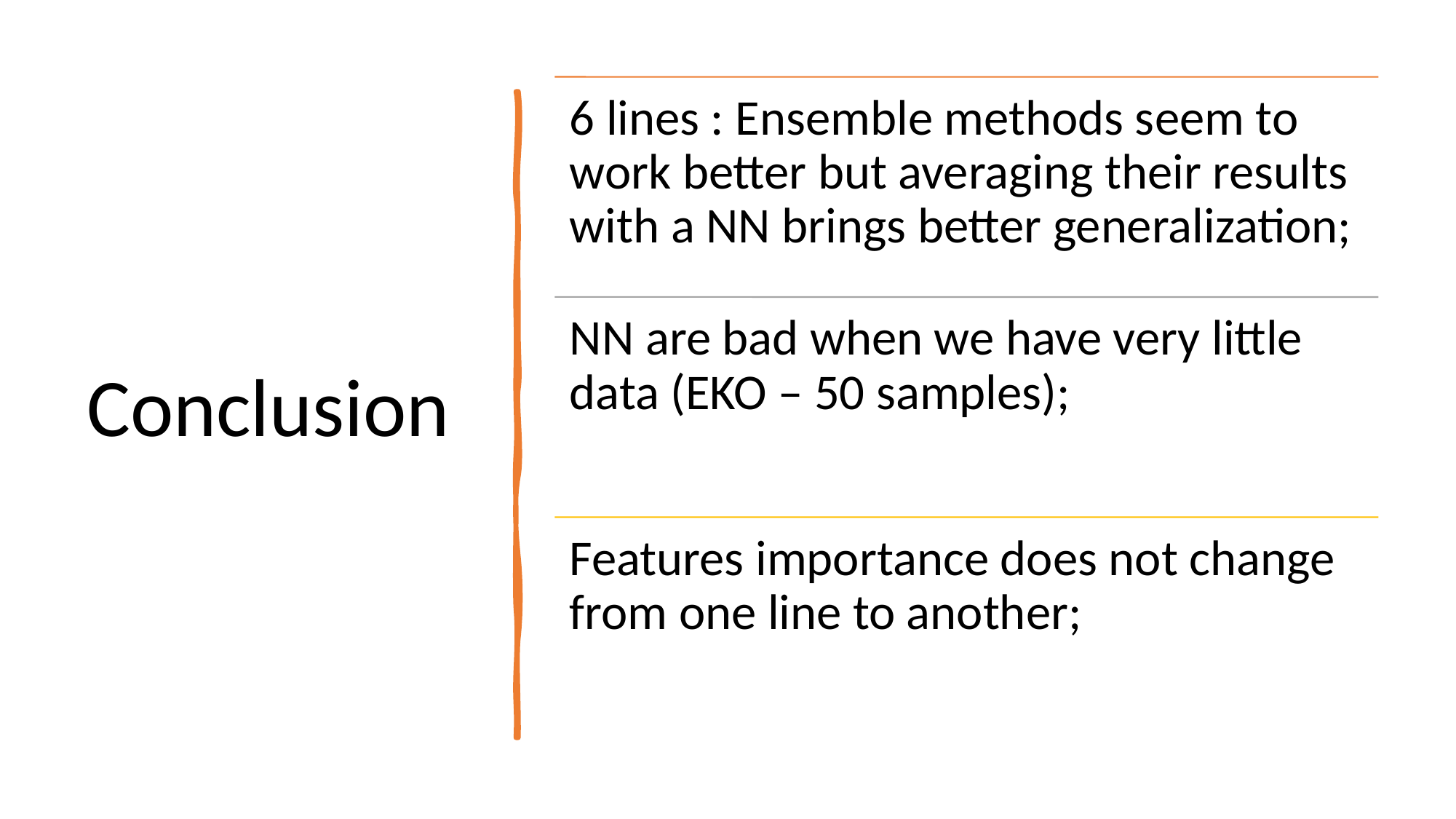

6 lines : Ensemble methods seem to work better but averaging their results with a NN brings better generalization;
NN are bad when we have very little data (EKO – 50 samples);
Features importance does not change from one line to another;
# Conclusion